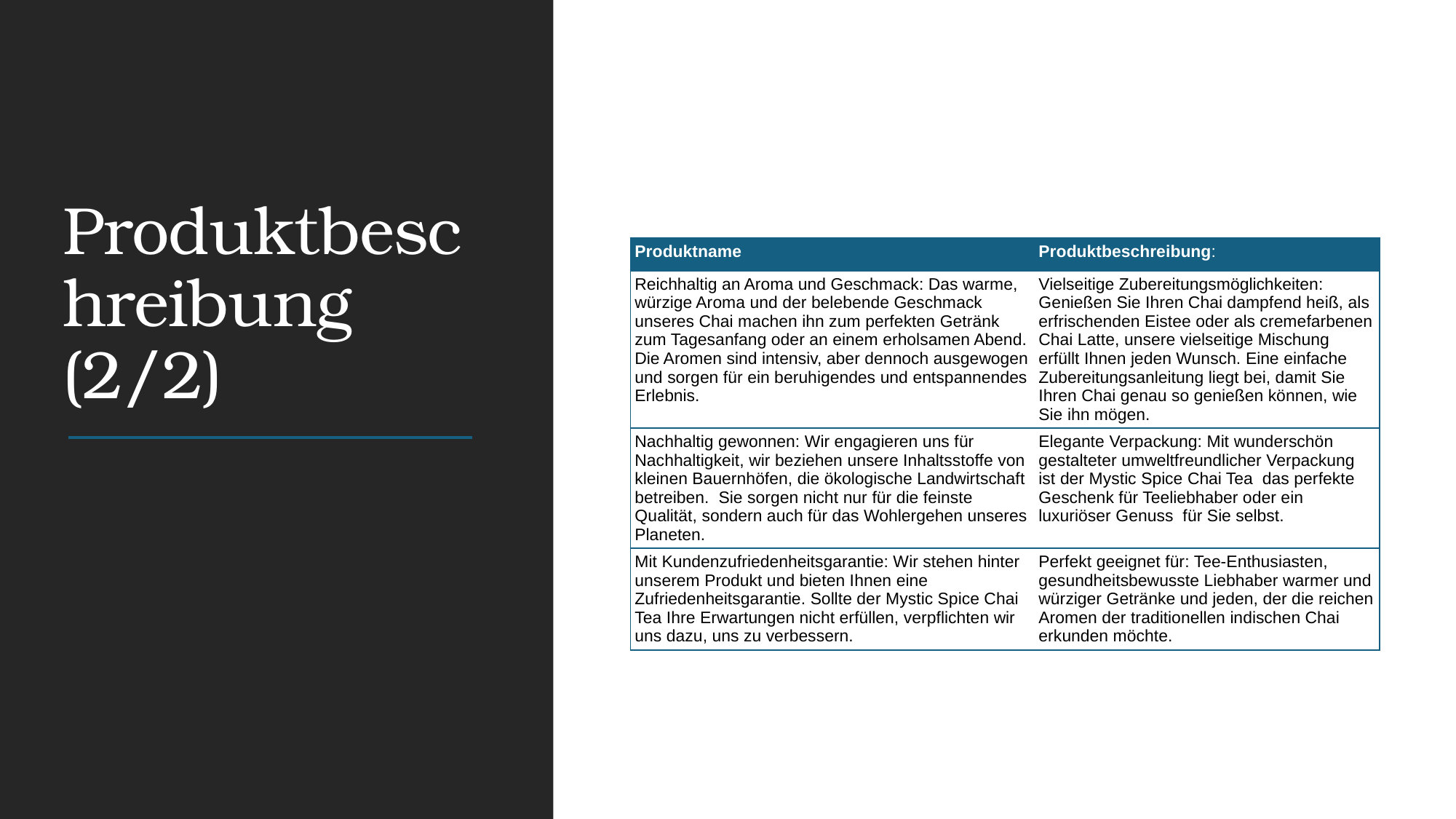

# Produktbeschreibung (2/2)
| Produktname | Produktbeschreibung: |
| --- | --- |
| Reichhaltig an Aroma und Geschmack: Das warme, würzige Aroma und der belebende Geschmack unseres Chai machen ihn zum perfekten Getränk zum Tagesanfang oder an einem erholsamen Abend. Die Aromen sind intensiv, aber dennoch ausgewogen und sorgen für ein beruhigendes und entspannendes Erlebnis. | Vielseitige Zubereitungsmöglichkeiten: Genießen Sie Ihren Chai dampfend heiß, als erfrischenden Eistee oder als cremefarbenen Chai Latte, unsere vielseitige Mischung erfüllt Ihnen jeden Wunsch. Eine einfache Zubereitungsanleitung liegt bei, damit Sie Ihren Chai genau so genießen können, wie Sie ihn mögen. |
| Nachhaltig gewonnen: Wir engagieren uns für Nachhaltigkeit, wir beziehen unsere Inhaltsstoffe von kleinen Bauernhöfen, die ökologische Landwirtschaft betreiben. Sie sorgen nicht nur für die feinste Qualität, sondern auch für das Wohlergehen unseres Planeten. | Elegante Verpackung: Mit wunderschön gestalteter umweltfreundlicher Verpackung ist der Mystic Spice Chai Tea das perfekte Geschenk für Teeliebhaber oder ein luxuriöser Genuss für Sie selbst. |
| Mit Kundenzufriedenheitsgarantie: Wir stehen hinter unserem Produkt und bieten Ihnen eine Zufriedenheitsgarantie. Sollte der Mystic Spice Chai Tea Ihre Erwartungen nicht erfüllen, verpflichten wir uns dazu, uns zu verbessern. | Perfekt geeignet für: Tee-Enthusiasten, gesundheitsbewusste Liebhaber warmer und würziger Getränke und jeden, der die reichen Aromen der traditionellen indischen Chai erkunden möchte. |